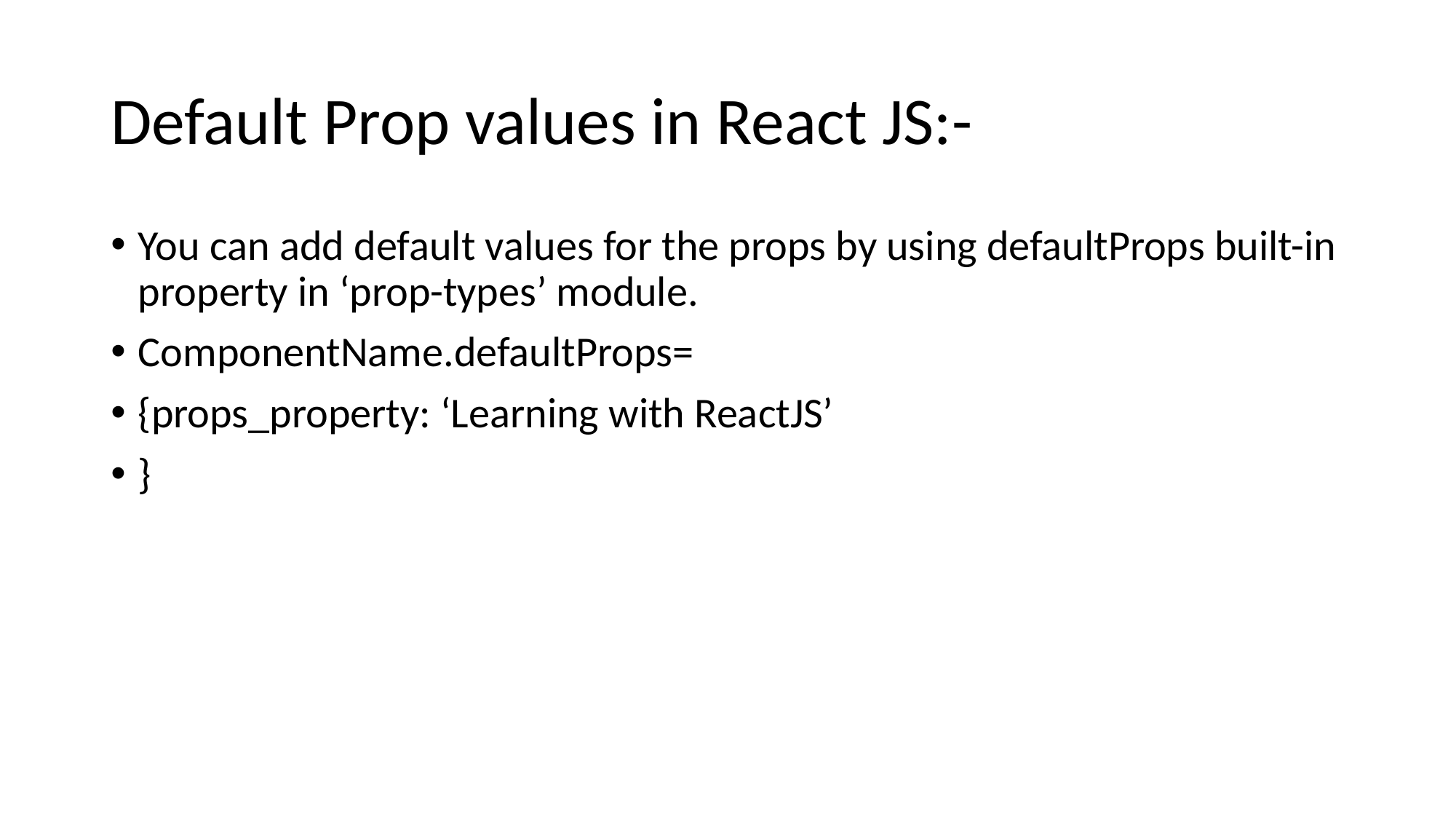

# Default Prop values in React JS:-
You can add default values for the props by using defaultProps built-in property in ‘prop-types’ module.
ComponentName.defaultProps=
{props_property: ‘Learning with ReactJS’
}